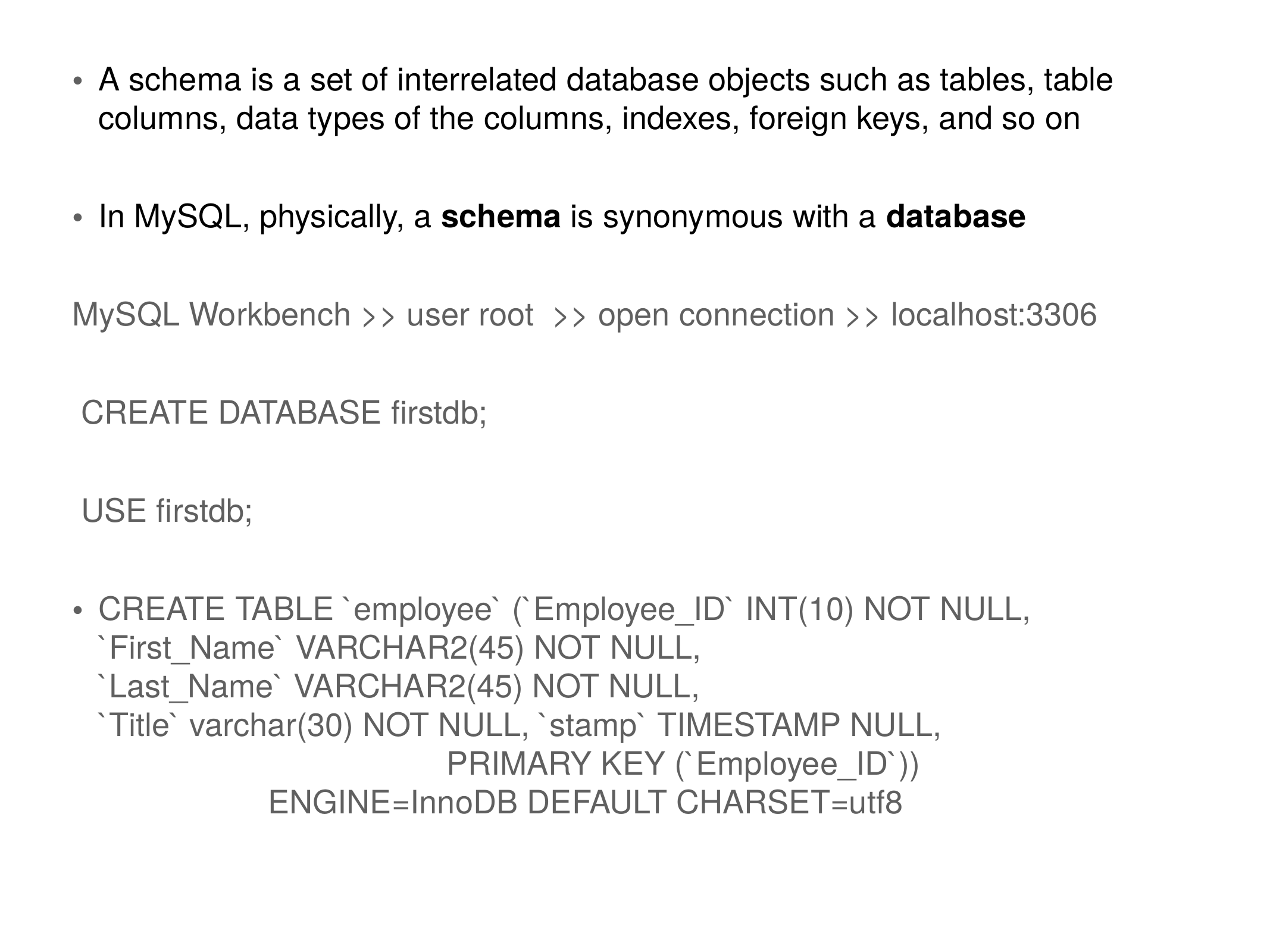

A schema is a set of interrelated database objects such as tables, table columns, data types of the columns, indexes, foreign keys, and so on
In MySQL, physically, a schema is synonymous with a database
MySQL Workbench >> user root  >> open connection >> localhost:3306
 CREATE DATABASE firstdb;
 USE firstdb;
CREATE TABLE `employee` (`Employee_ID` INT(10) NOT NULL,    `First_Name` VARCHAR2(45) NOT NULL,                                           `Last_Name` VARCHAR2(45) NOT NULL,                                                      `Title` varchar(30) NOT NULL, `stamp` TIMESTAMP NULL,                                                                    PRIMARY KEY (`Employee_ID`))                                                  ENGINE=InnoDB DEFAULT CHARSET=utf8